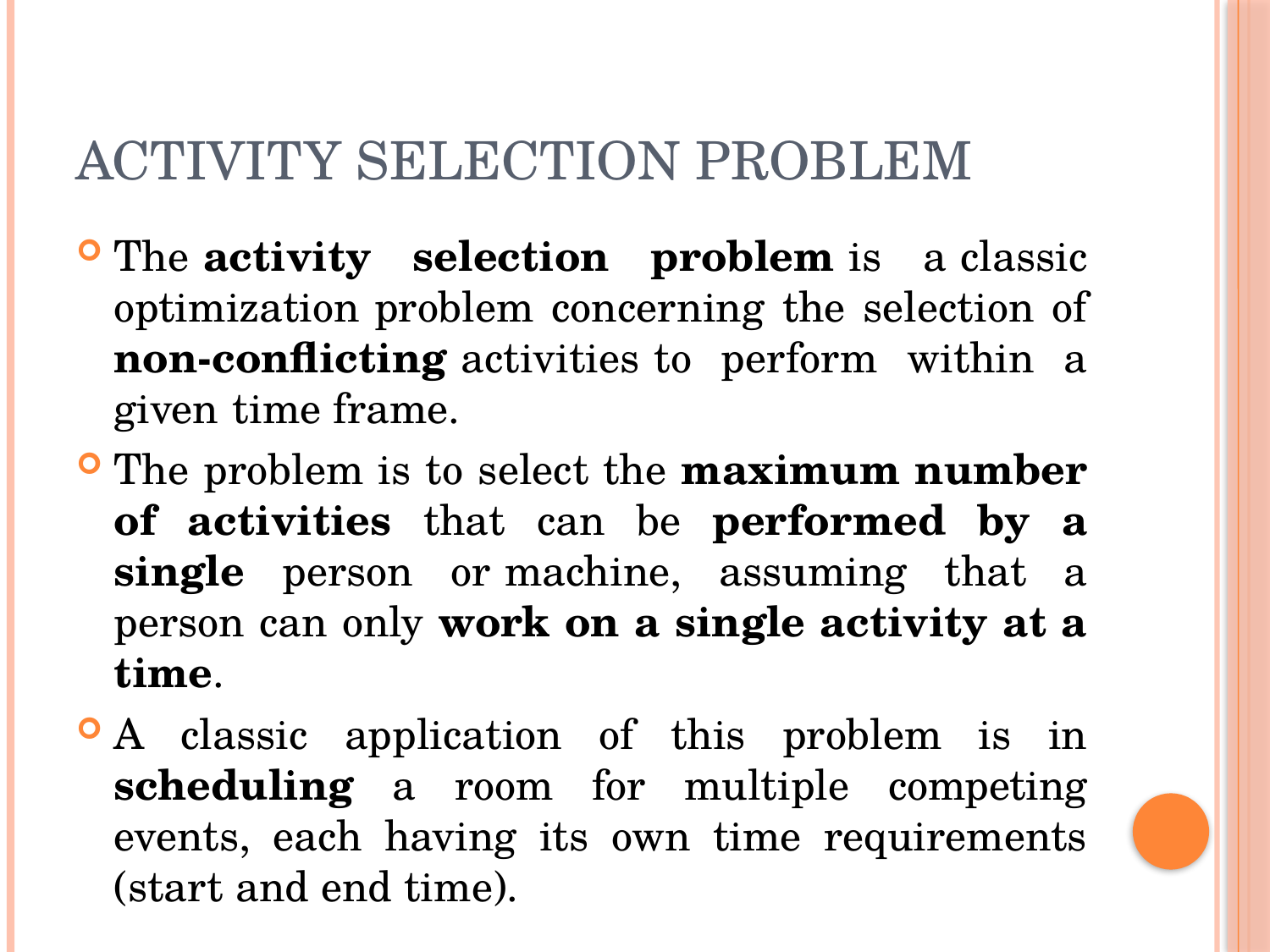

# Activity Selection Problem
The activity selection problem is a classic optimization problem concerning the selection of non-conflicting activities to perform within a given time frame.
The problem is to select the maximum number of activities that can be performed by a single person or machine, assuming that a person can only work on a single activity at a time.
A classic application of this problem is in scheduling a room for multiple competing events, each having its own time requirements (start and end time).